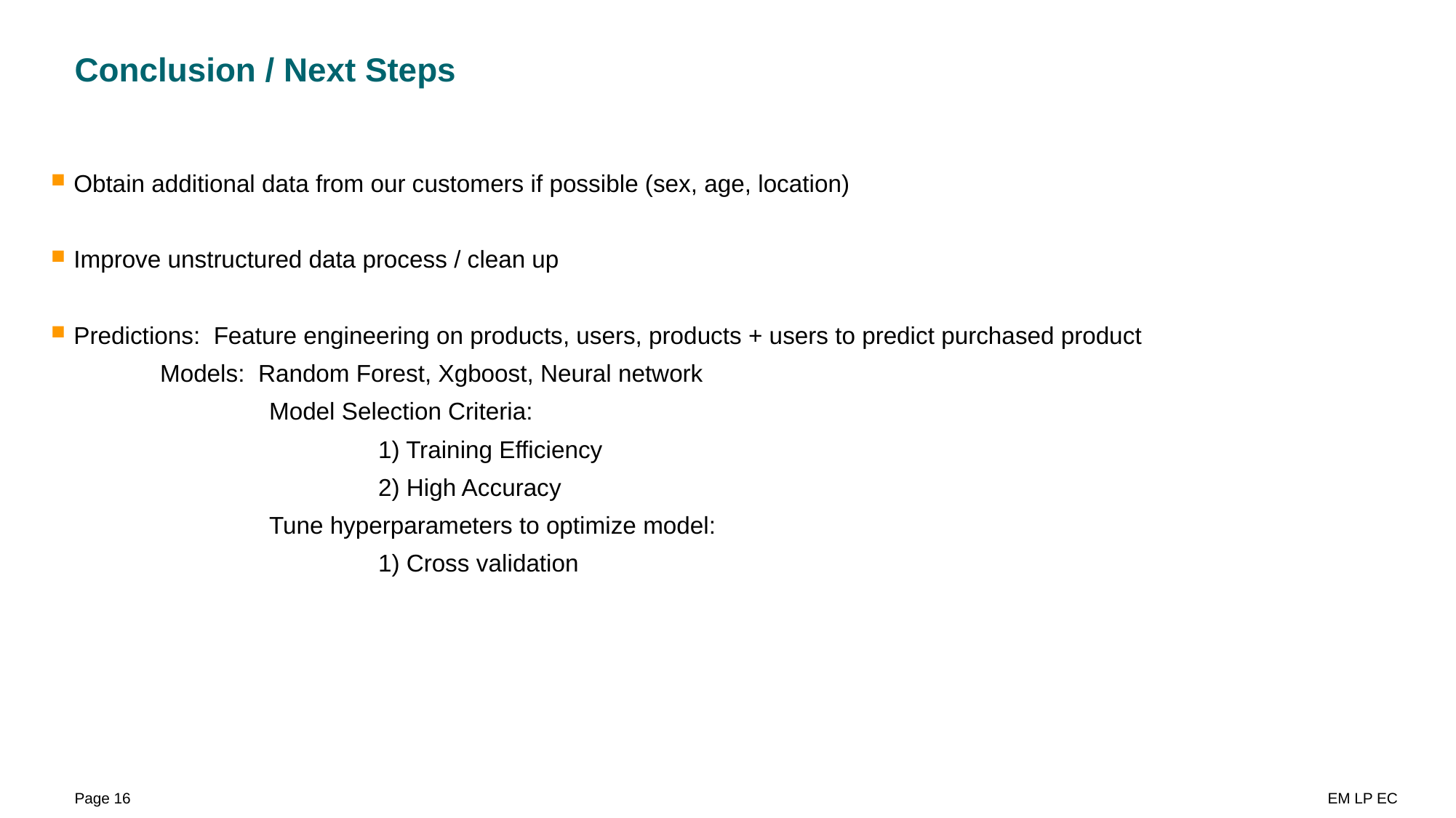

# Conclusion / Next Steps

Obtain additional data from our customers if possible (sex, age, location)

Improve unstructured data process / clean up

Predictions:  Feature engineering on products, users, products + users to predict purchased product
	Models:  Random Forest, Xgboost, Neural network
		Model Selection Criteria:
			1) Training Efficiency
			2) High Accuracy
		Tune hyperparameters to optimize model:
			1) Cross validation